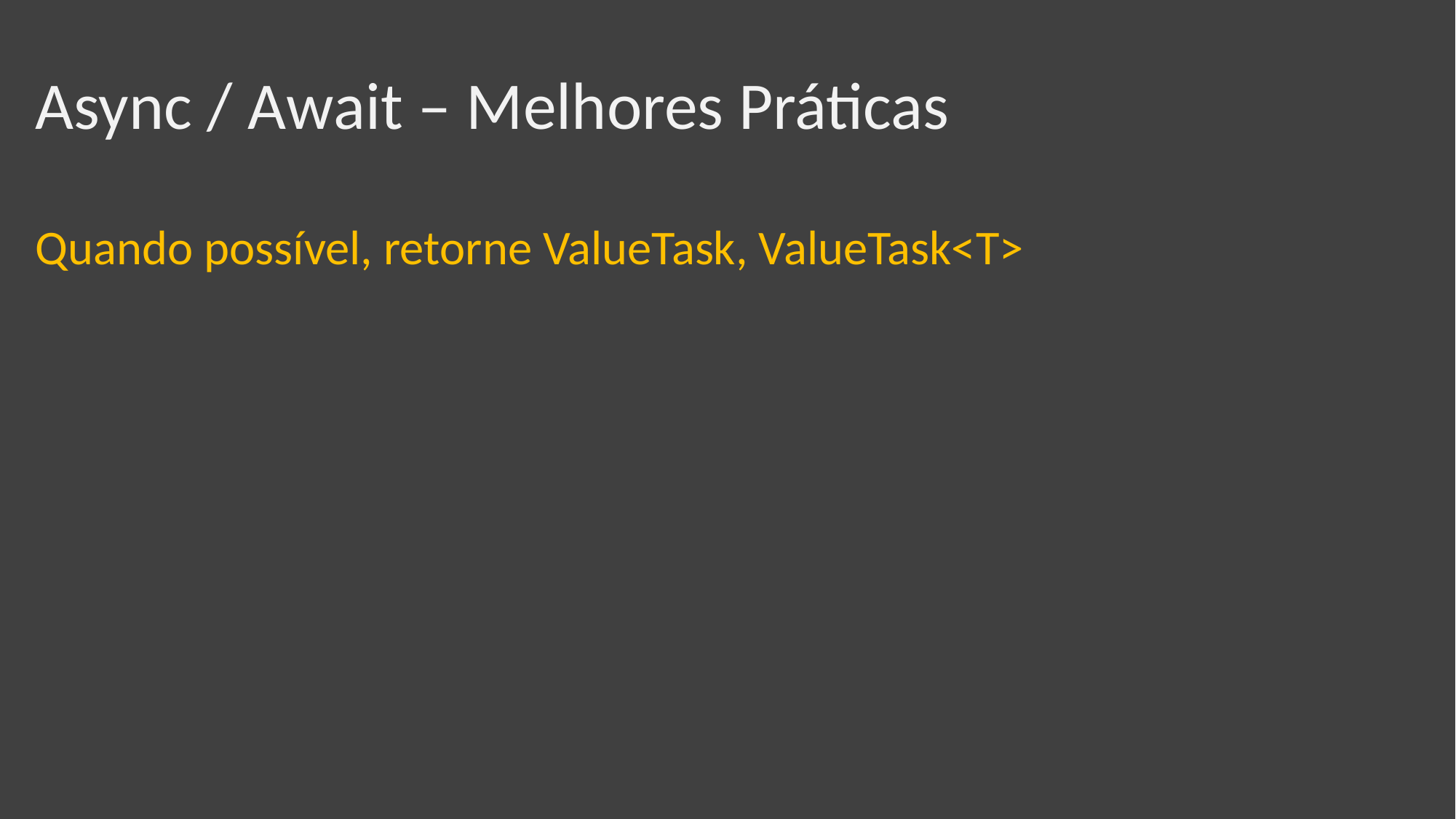

Async / Await – Melhores Práticas
Quando possível, retorne ValueTask, ValueTask<T>